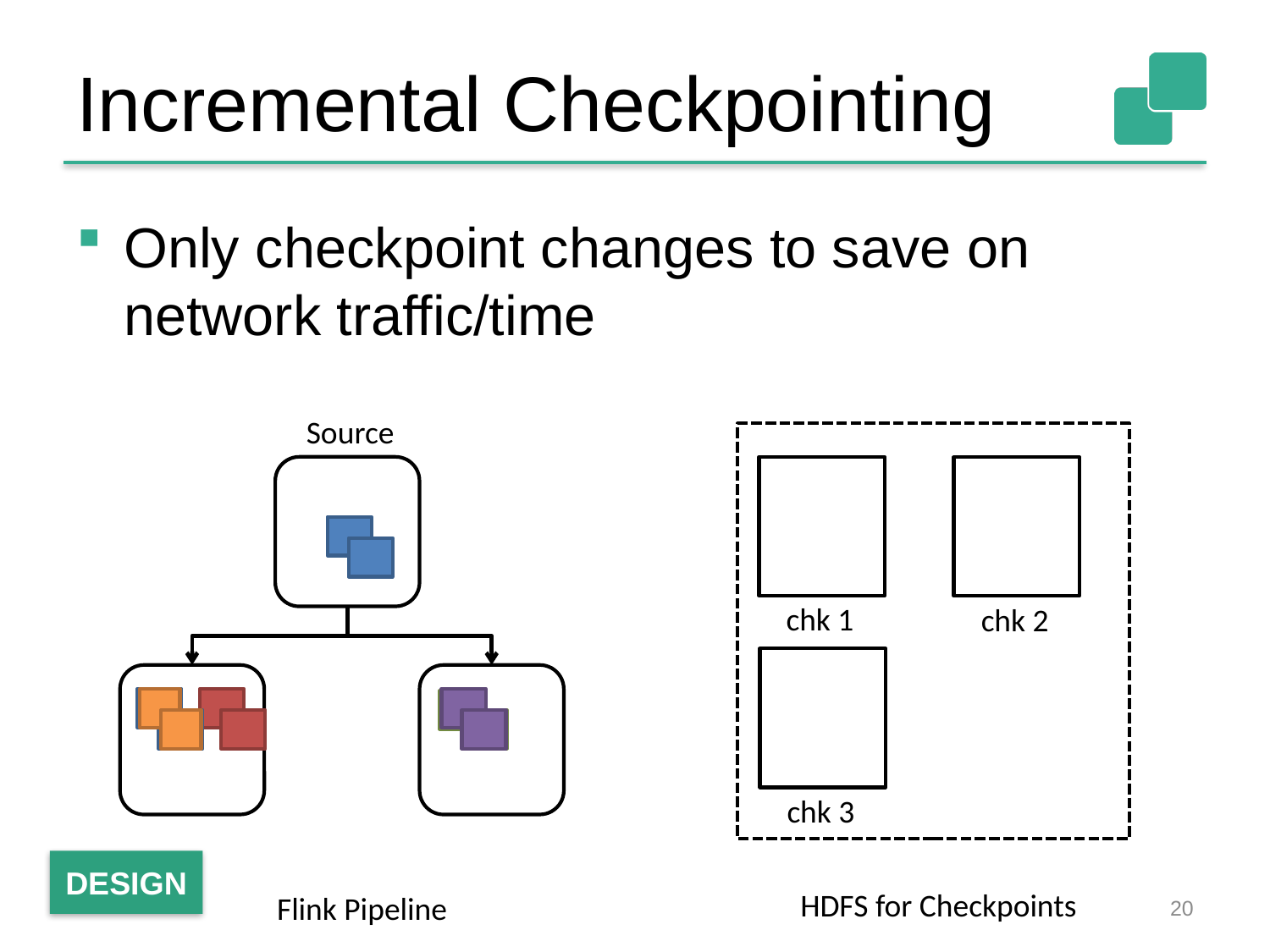

# Incremental Checkpointing
Only checkpoint changes to save on network traffic/time
Source

chk 1
chk 2

chk 3
DESIGN
HDFS for Checkpoints
Flink Pipeline
20